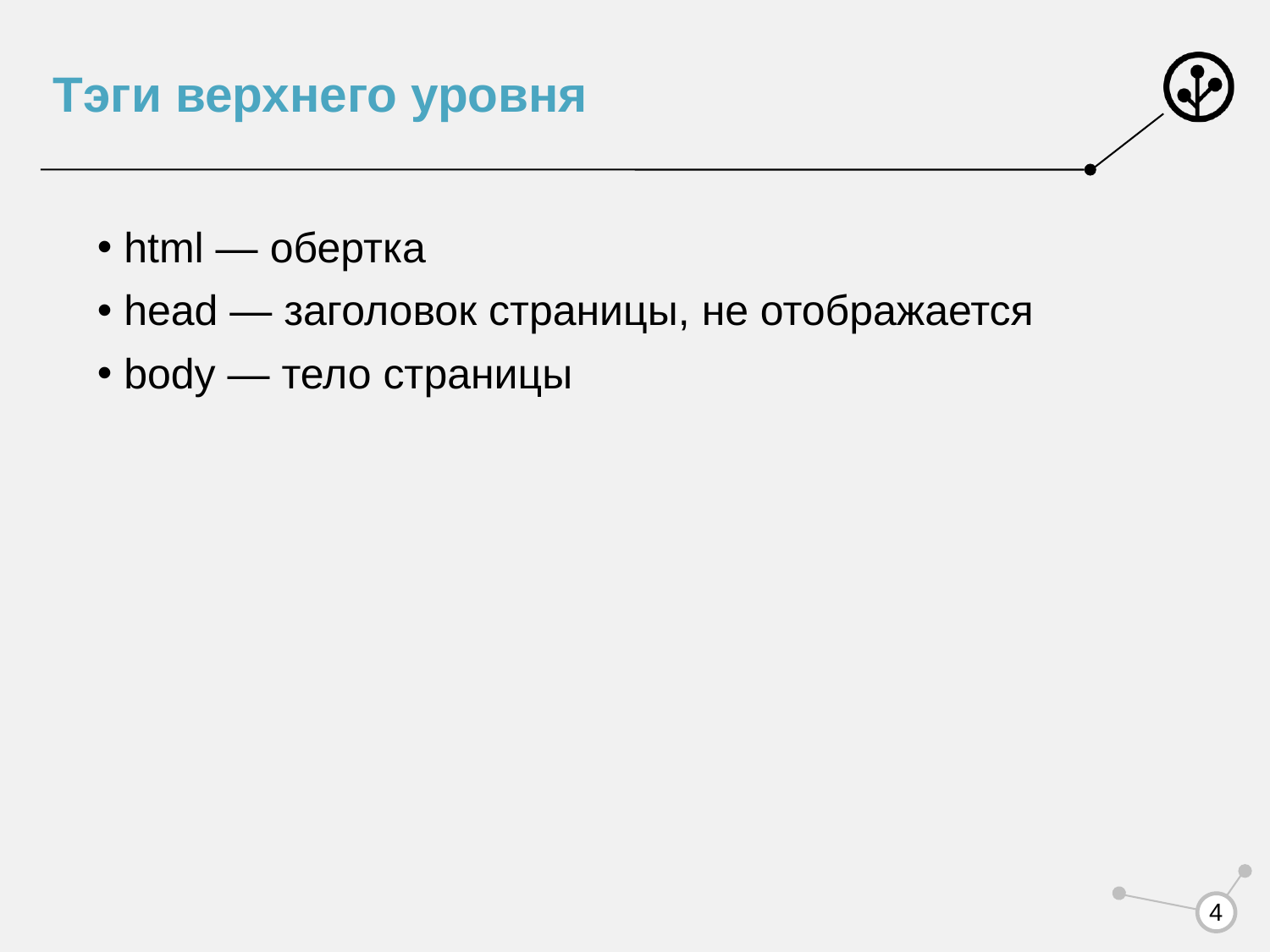

# Тэги верхнего уровня
 html ― обертка
 head ― заголовок страницы, не отображается
 body ― тело страницы
4